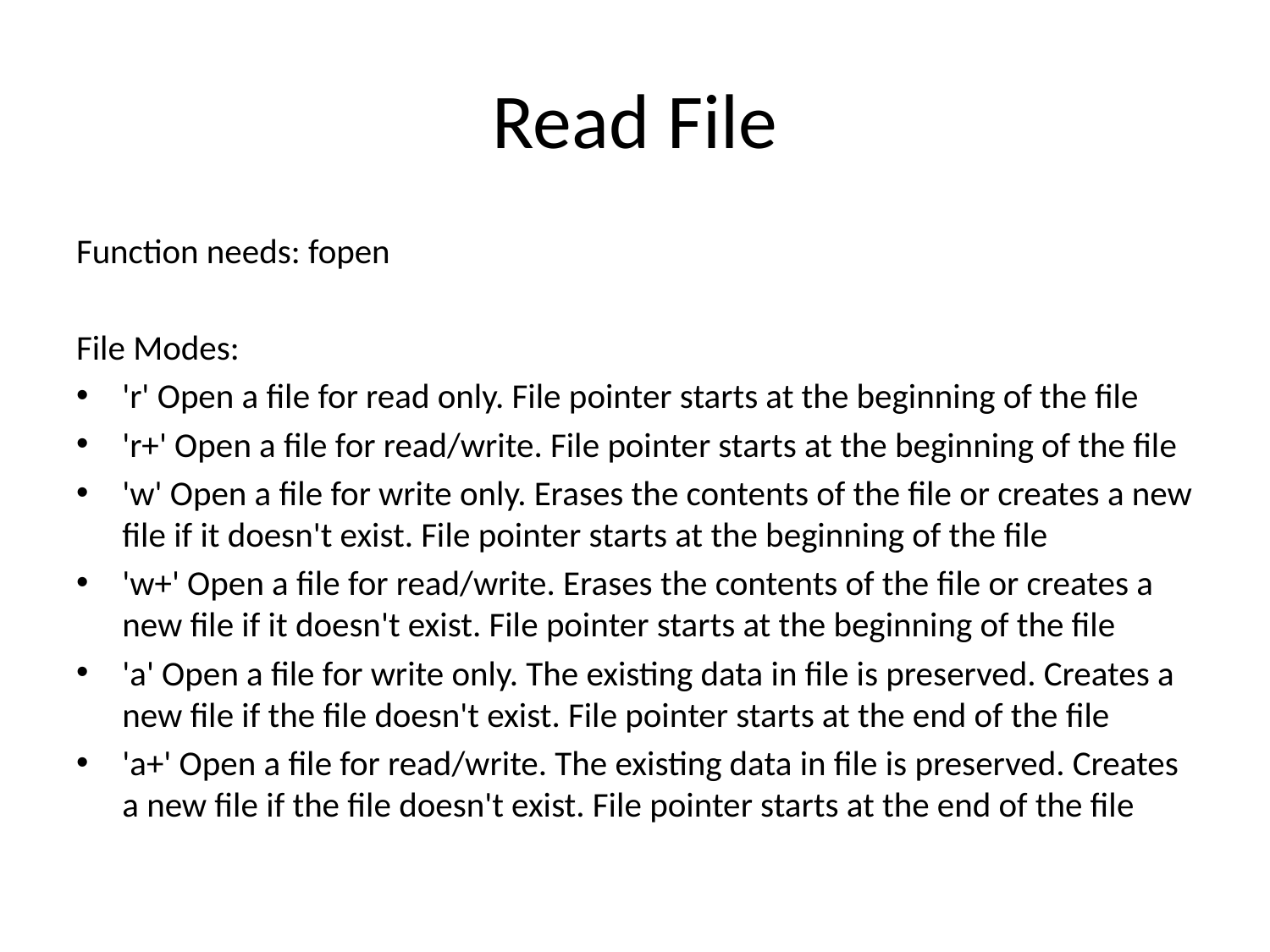

# Read File
Function needs: fopen

File Modes:
'r' Open a file for read only. File pointer starts at the beginning of the file
'r+' Open a file for read/write. File pointer starts at the beginning of the file
'w' Open a file for write only. Erases the contents of the file or creates a new file if it doesn't exist. File pointer starts at the beginning of the file
'w+' Open a file for read/write. Erases the contents of the file or creates a new file if it doesn't exist. File pointer starts at the beginning of the file
'a' Open a file for write only. The existing data in file is preserved. Creates a new file if the file doesn't exist. File pointer starts at the end of the file
'a+' Open a file for read/write. The existing data in file is preserved. Creates a new file if the file doesn't exist. File pointer starts at the end of the file